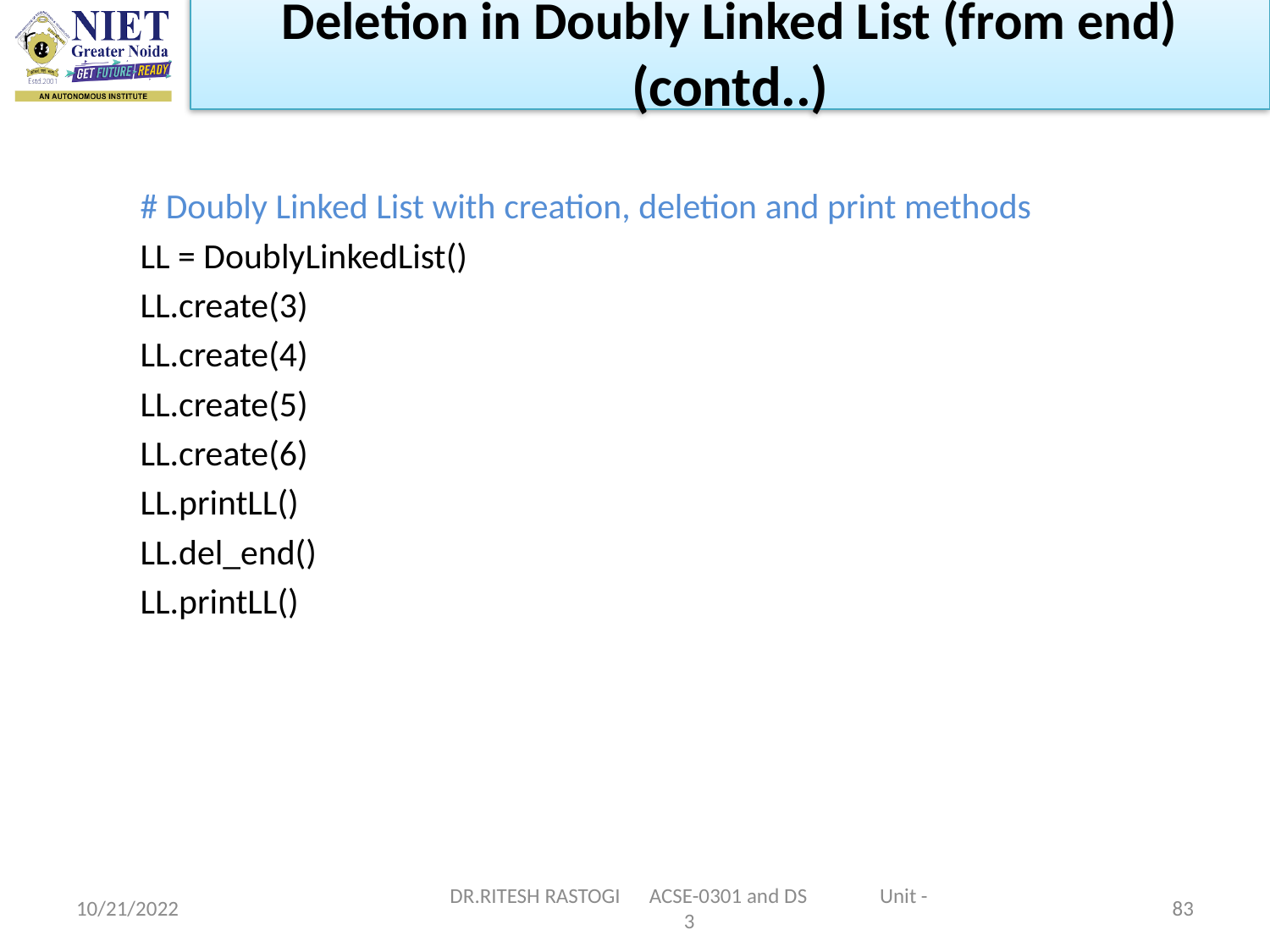

Deletion in Doubly Linked List (from end)
(contd..)
# Doubly Linked List with creation, deletion and print methods
LL = DoublyLinkedList()
LL.create(3)
LL.create(4)
LL.create(5)
LL.create(6)
LL.printLL()
LL.del_end()
LL.printLL()
10/21/2022
DR.RITESH RASTOGI      ACSE-0301 and DS               Unit -3
83